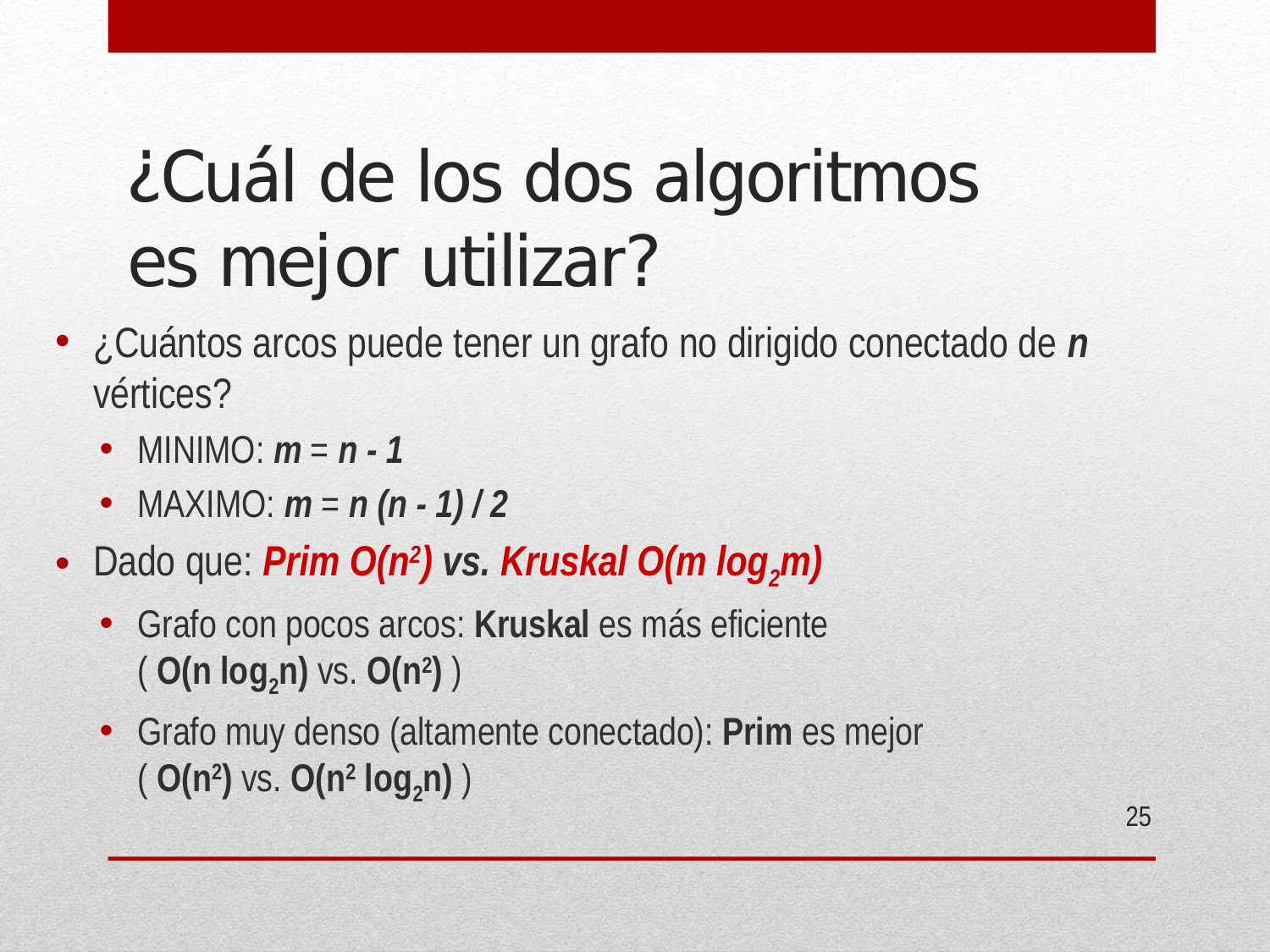

# ¿Cuál de los dos algoritmos es mejor utilizar?
¿Cuántos arcos puede tener un grafo no dirigido conectado de n vértices?
MINIMO: m = n - 1
MAXIMO: m = n (n - 1) / 2
Dado que: Prim O(n2) vs. Kruskal O(m log2m)
Grafo con pocos arcos: Kruskal es más eficiente
( O(n log2n) vs. O(n2) )
Grafo muy denso (altamente conectado): Prim es mejor
( O(n2) vs. O(n2 log2n) )
25